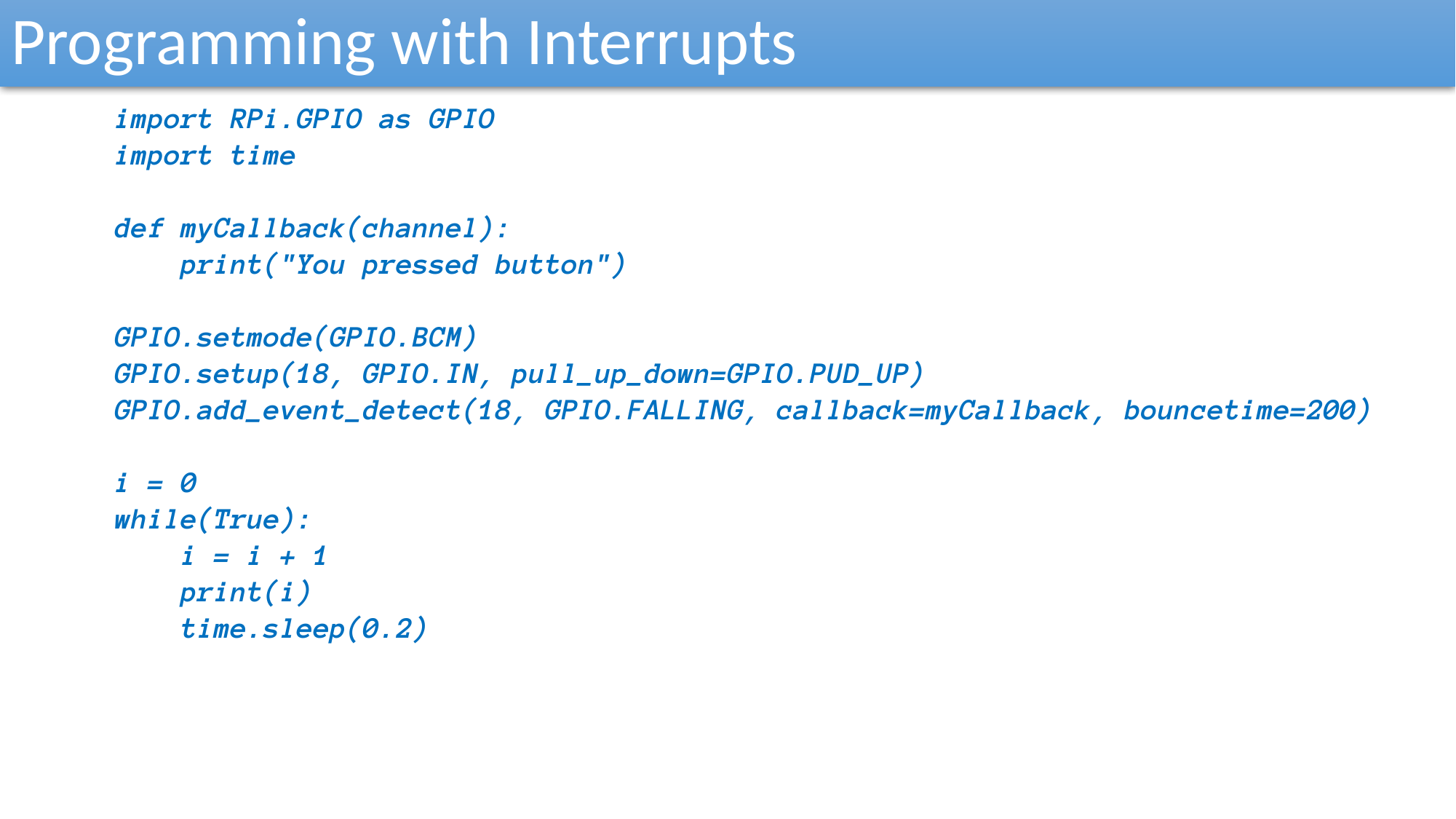

Programming with Interrupts
import RPi.GPIO as GPIO
import time

def myCallback(channel):
    print("You pressed button")

GPIO.setmode(GPIO.BCM)
GPIO.setup(18, GPIO.IN, pull_up_down=GPIO.PUD_UP)
GPIO.add_event_detect(18, GPIO.FALLING, callback=myCallback, bouncetime=200)

i = 0
while(True):
    i = i + 1
    print(i)
    time.sleep(0.2)